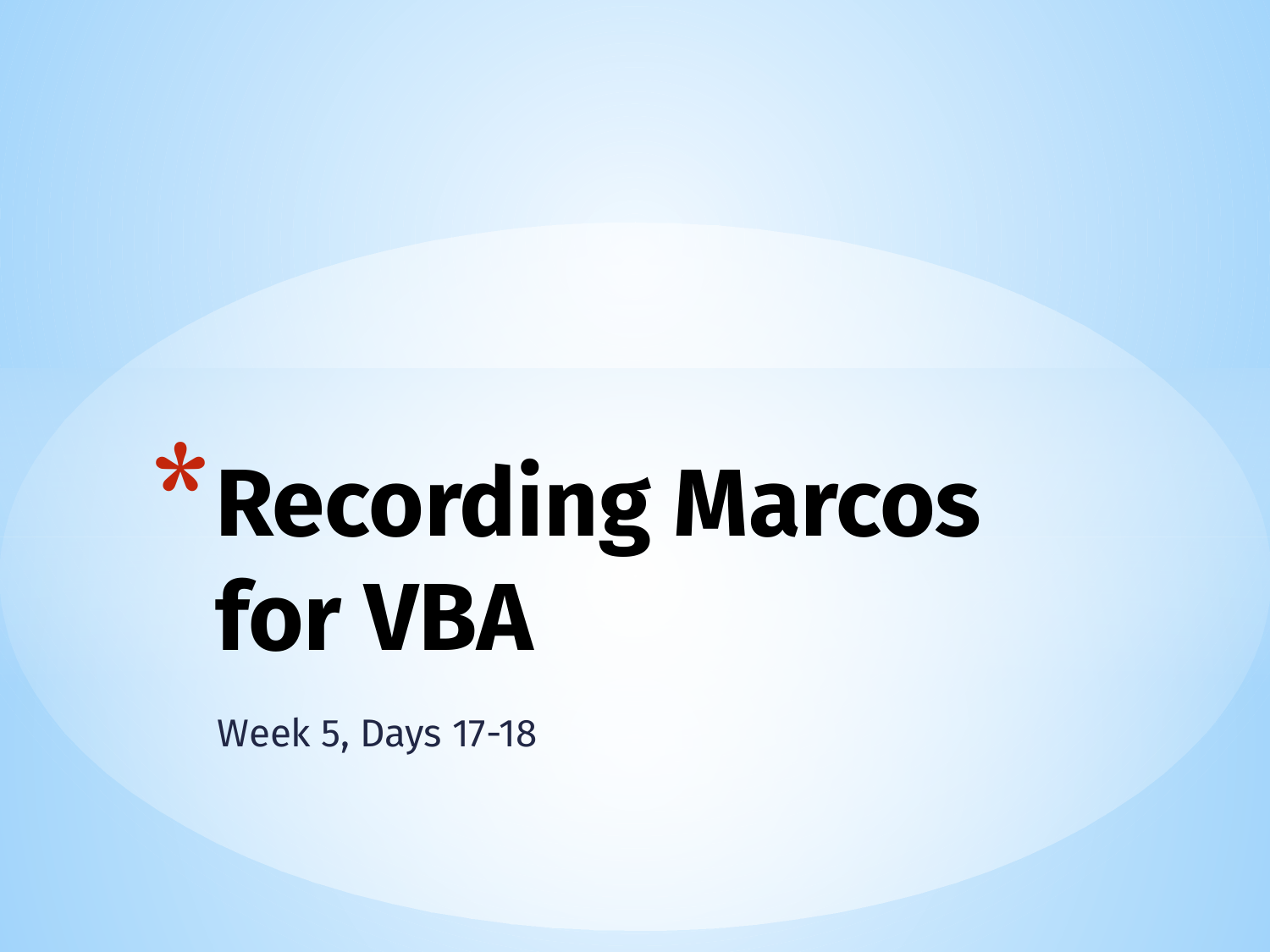

# Recording Marcos for VBA
Week 5, Days 17-18